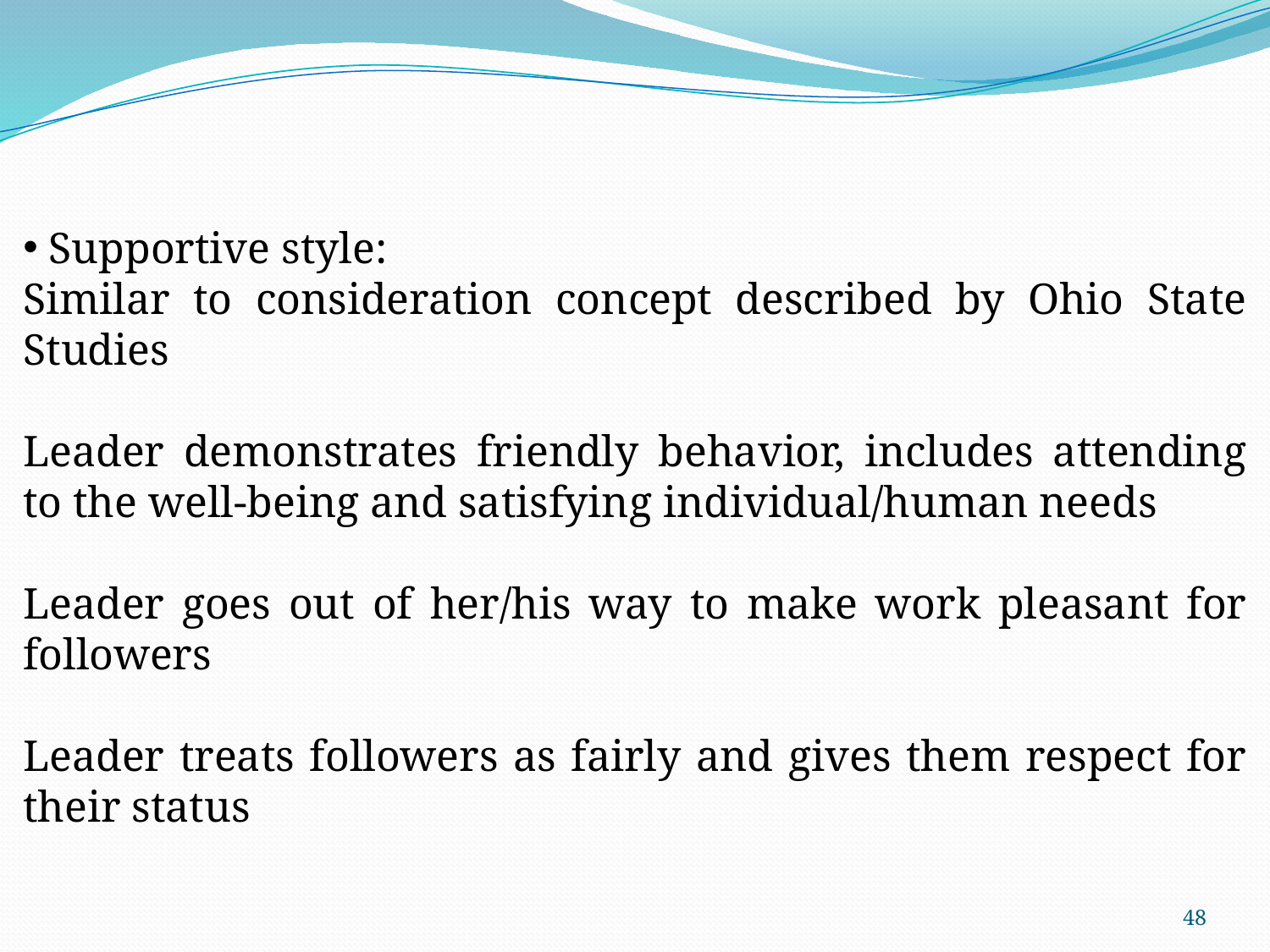

Supportive style:
Similar to consideration concept described by Ohio State Studies

Leader demonstrates friendly behavior, includes attending to the well-being and satisfying individual/human needs

Leader goes out of her/his way to make work pleasant for followers

Leader treats followers as fairly and gives them respect for their status
48